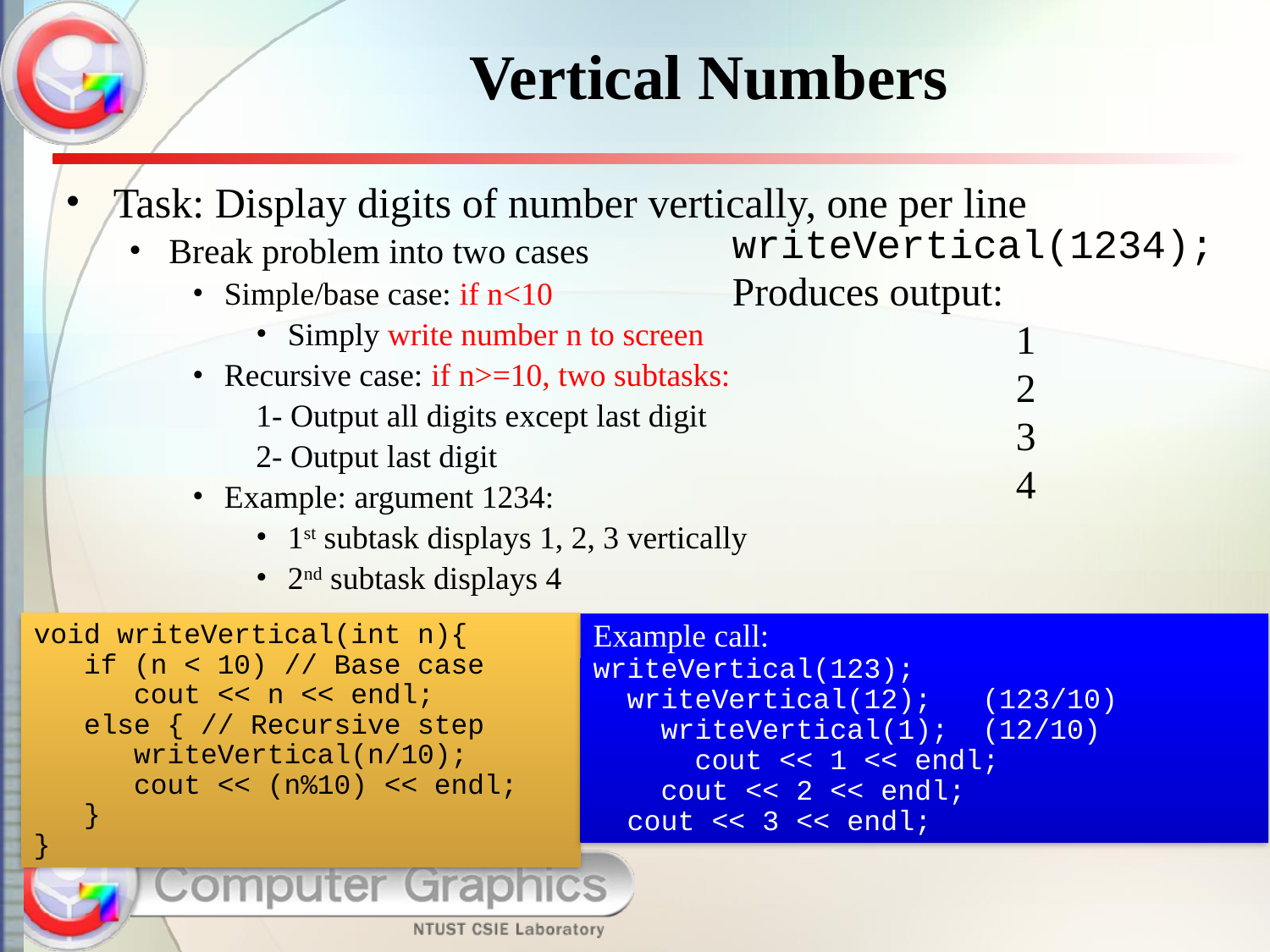

# Vertical Numbers
Task: Display digits of number vertically, one per line
Break problem into two cases
Simple/base case: if n<10
Simply write number n to screen
Recursive case: if n>=10, two subtasks:
1- Output all digits except last digit
2- Output last digit
Example: argument 1234:
1st subtask displays 1, 2, 3 vertically
2nd subtask displays 4
writeVertical(1234);
Produces output:
                            1
                            2
                            3
                            4

void writeVertical(int n){
   if (n < 10) // Base case
      cout << n << endl;
   else { // Recursive step
      writeVertical(n/10);
      cout << (n%10) << endl;
   }
}
Example call:
writeVertical(123);
  writeVertical(12);   (123/10)
    writeVertical(1);  (12/10)
      cout << 1 << endl;
    cout << 2 << endl;
  cout << 3 << endl;